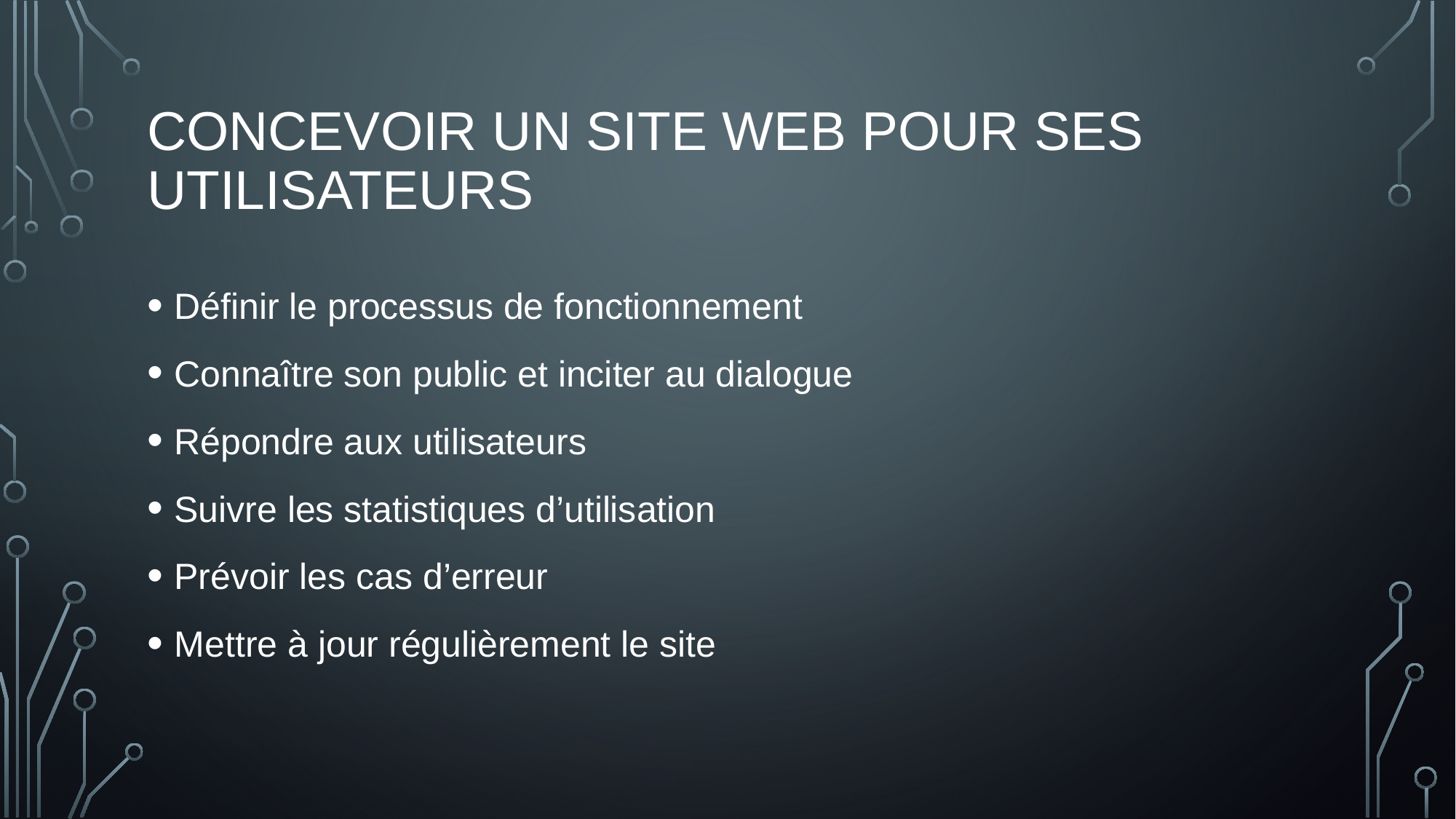

# Concevoir un site web pour ses utilisateurs
Définir le processus de fonctionnement
Connaître son public et inciter au dialogue
Répondre aux utilisateurs
Suivre les statistiques d’utilisation
Prévoir les cas d’erreur
Mettre à jour régulièrement le site